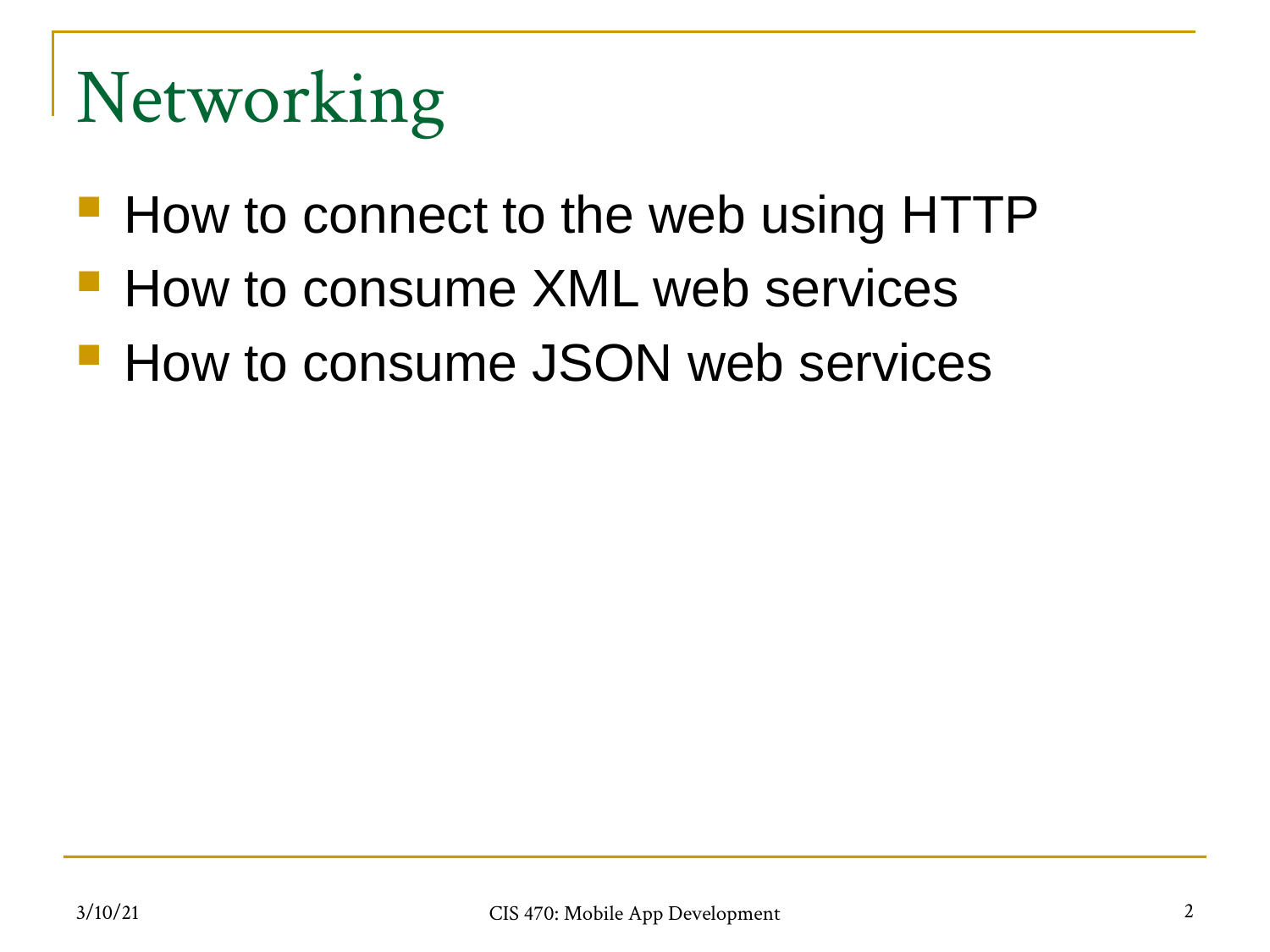

Networking
How to connect to the web using HTTP
How to consume XML web services
How to consume JSON web services

3/10/21
2
CIS 470: Mobile App Development